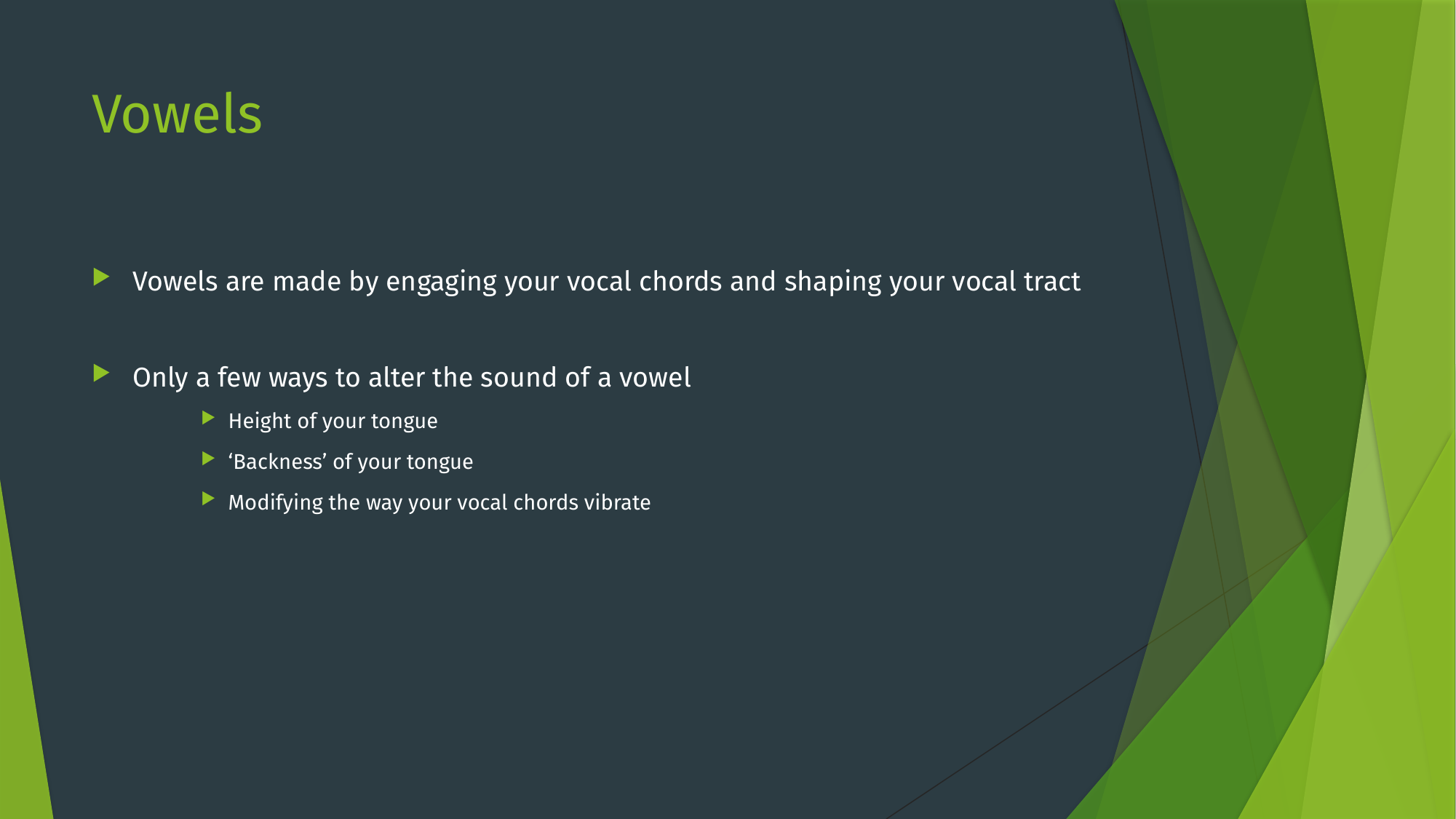

# Vowels
Vowels are made by engaging your vocal chords and shaping your vocal tract

Only a few ways to alter the sound of a vowel
Height of your tongue
‘Backness’ of your tongue
Modifying the way your vocal chords vibrate